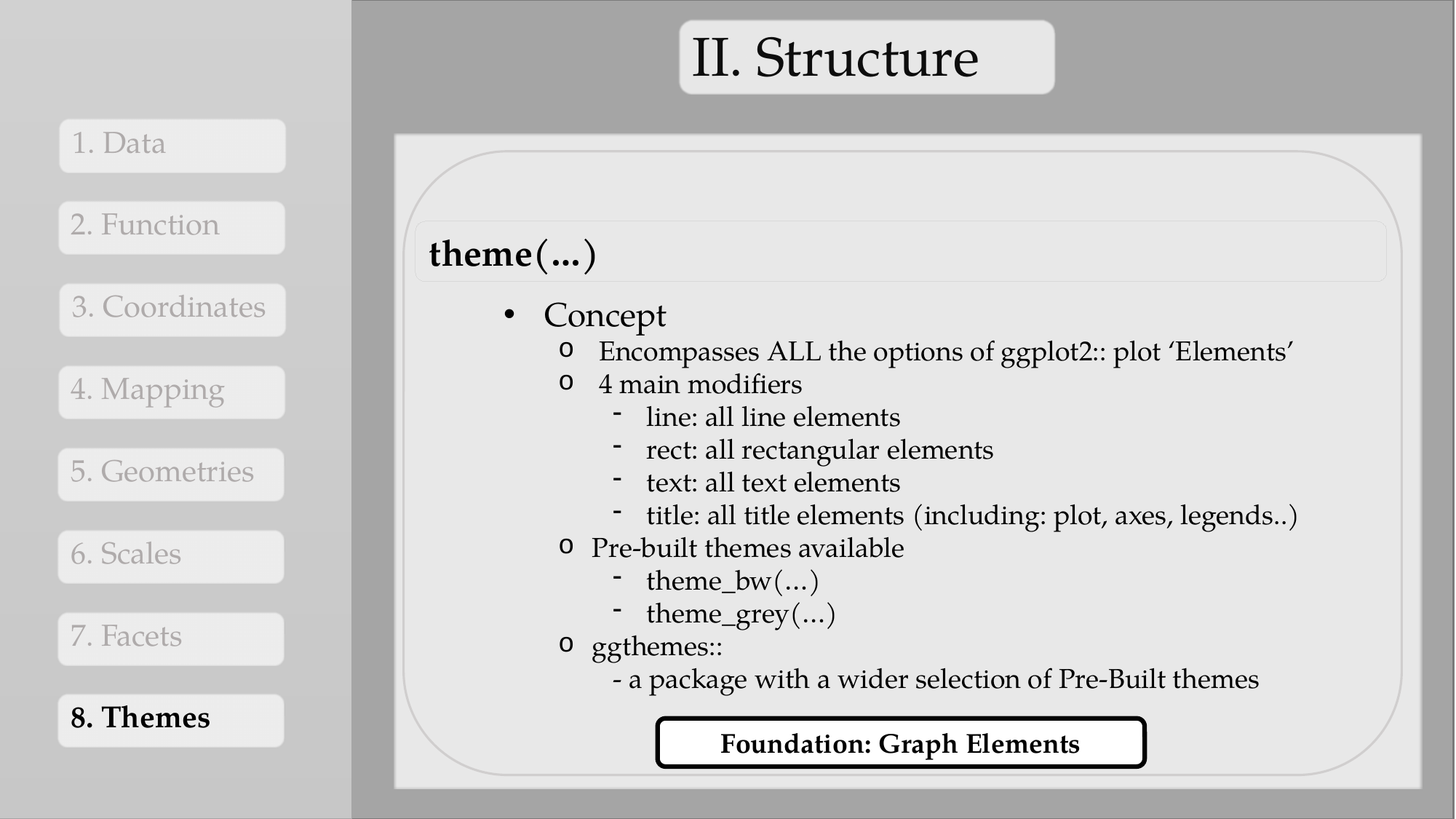

II. Structure
1. Data
2. Function
3. Coordinates
4. Mapping
5. Geometries
6. Scales
7. Facets
8. Themes

theme(…)
Concept
Encompasses ALL the options of ggplot2:: plot ‘Elements’
4 main modifiers
line: all line elements
rect: all rectangular elements
text: all text elements
title: all title elements (including: plot, axes, legends..)
Pre-built themes available
theme_bw(…)
theme_grey(…)
ggthemes::
- a package with a wider selection of Pre-Built themes

Foundation: Graph Elements